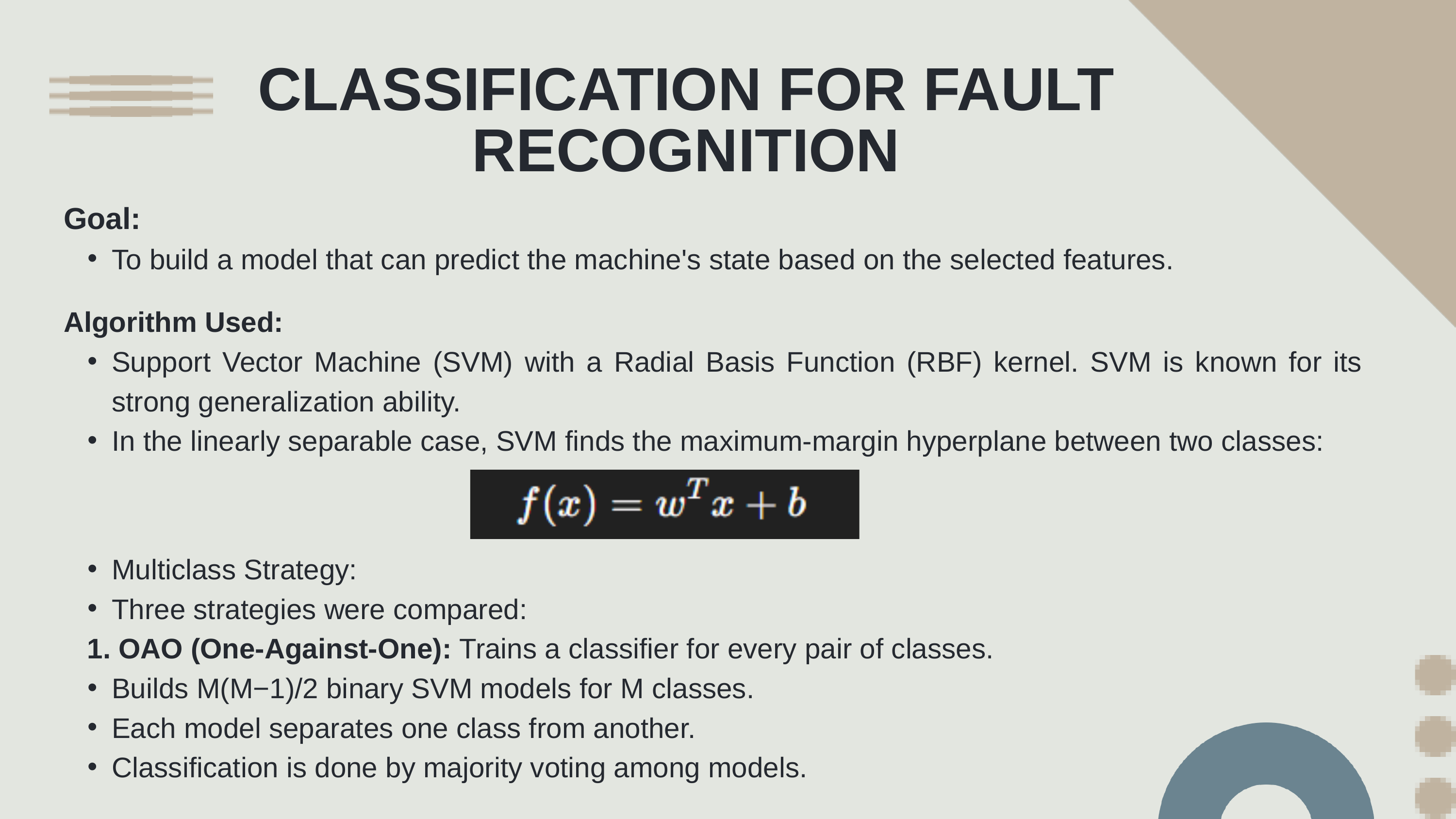

CLASSIFICATION FOR FAULT RECOGNITION
Goal:
To build a model that can predict the machine's state based on the selected features.
Algorithm Used:
Support Vector Machine (SVM) with a Radial Basis Function (RBF) kernel. SVM is known for its strong generalization ability.
In the linearly separable case, SVM finds the maximum-margin hyperplane between two classes:

Multiclass Strategy:
Three strategies were compared:
   1. OAO (One-Against-One): Trains a classifier for every pair of classes.
Builds M(M−1)/2 binary SVM models for M classes.
Each model separates one class from another.
Classification is done by majority voting among models.